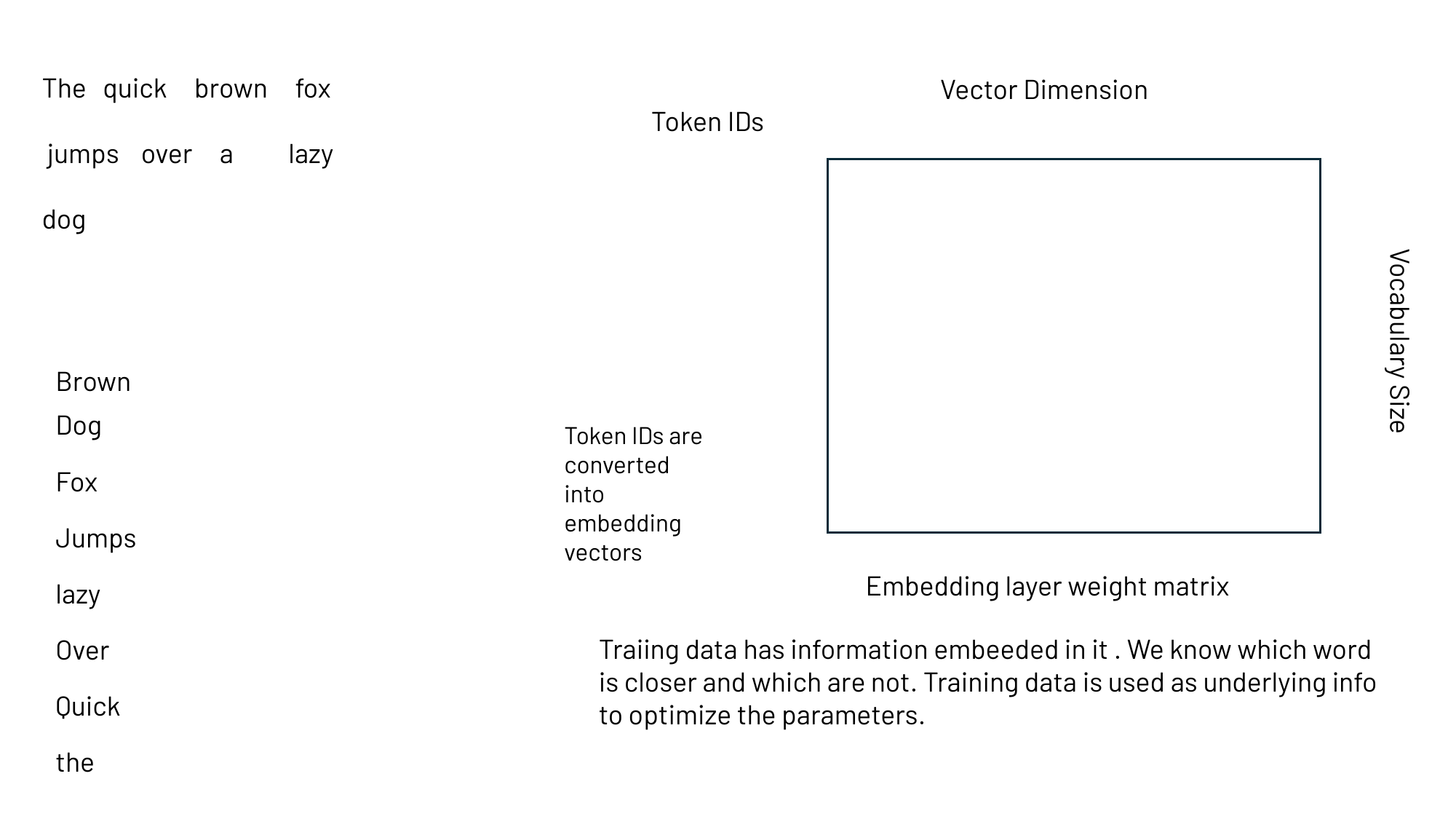

The   quick     brown     fox
 jumps    over     a          lazy
dog
Vector Dimension
Token IDs

| Brown |
| --- |
| Dog |
| Fox |
| Jumps |
| lazy |
| Over |
| Quick |
| the |
|  |
Token IDs are converted into embedding vectors
Vocabulary Size
Embedding layer weight matrix
Traiing data has information embeeded in it . We know which word is closer and which are not. Training data is used as underlying info to optimize the parameters.